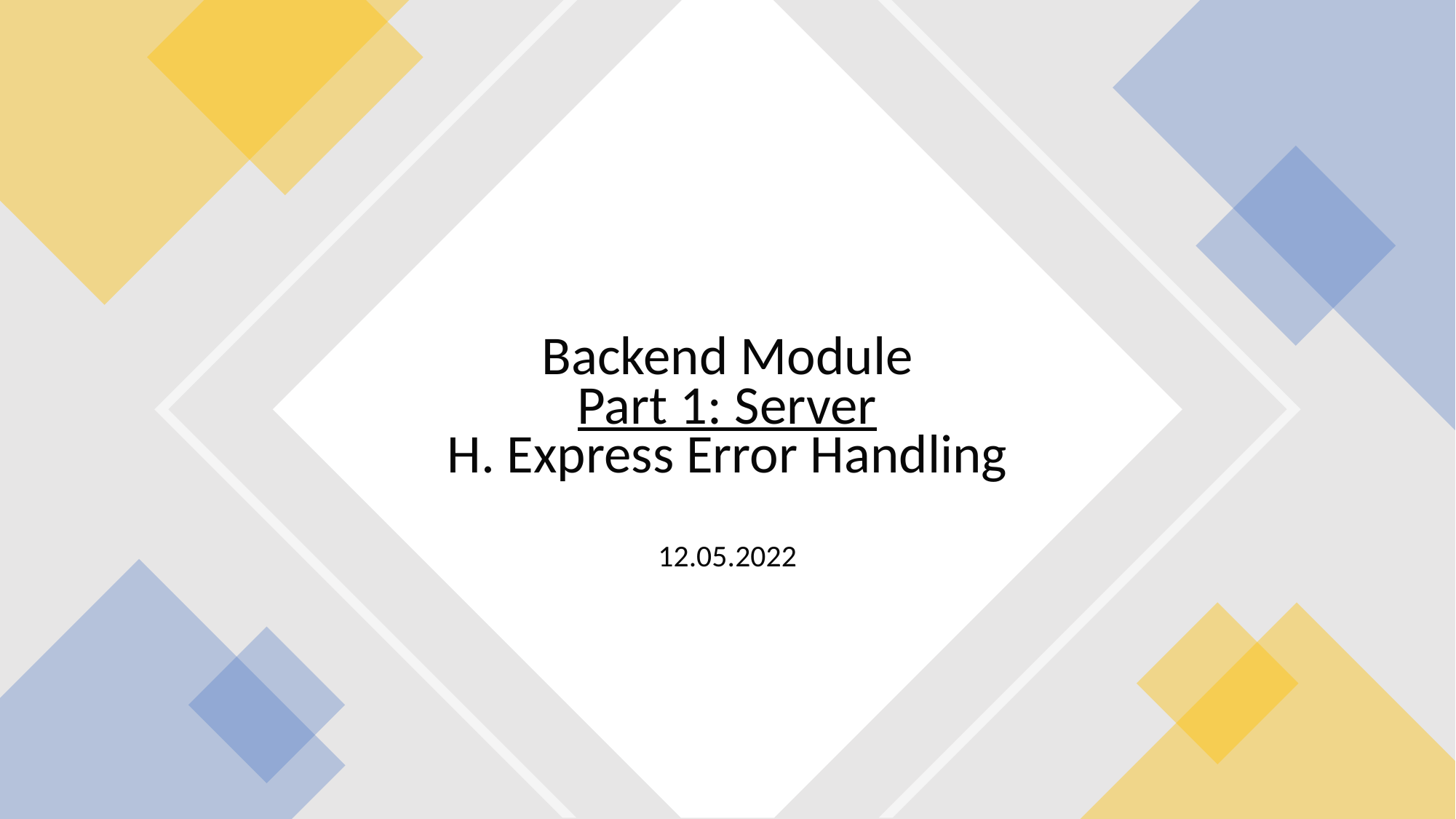

Backend Module
Part 1: Server
H. Express Error Handling
12.05.2022